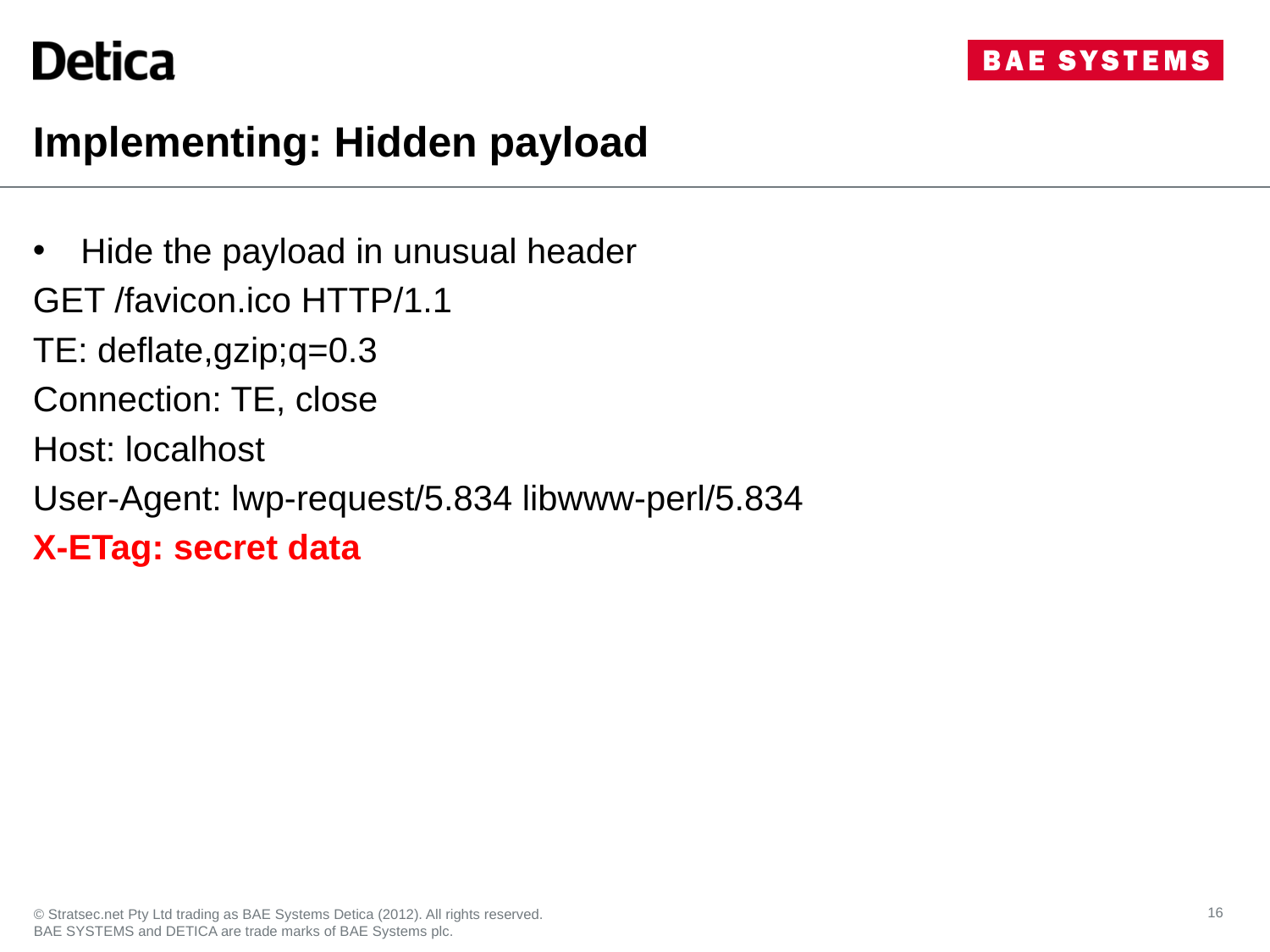

# Implementing: Hidden payload
Hide the payload in unusual header
GET /favicon.ico HTTP/1.1
TE: deflate,gzip;q=0.3
Connection: TE, close
Host: localhost
User-Agent: lwp-request/5.834 libwww-perl/5.834
X-ETag: secret data

16